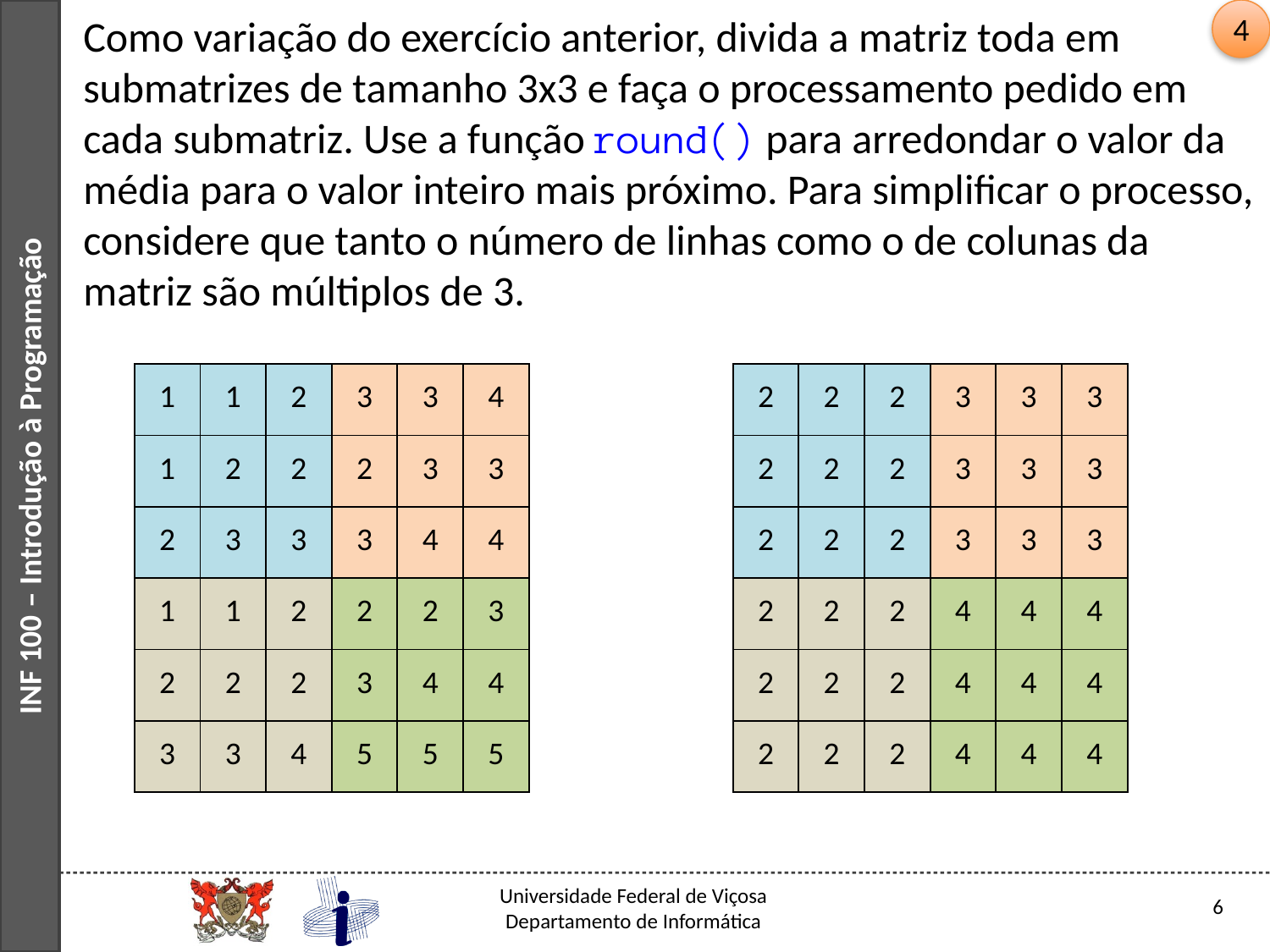

4
Como variação do exercício anterior, divida a matriz toda em submatrizes de tamanho 3x3 e faça o processamento pedido em cada submatriz. Use a função round() para arredondar o valor da média para o valor inteiro mais próximo. Para simplificar o processo, considere que tanto o número de linhas como o de colunas da matriz são múltiplos de 3.
| 2 | 2 | 2 | 3 | 3 | 3 |
| --- | --- | --- | --- | --- | --- |
| 2 | 2 | 2 | 3 | 3 | 3 |
| 2 | 2 | 2 | 3 | 3 | 3 |
| 2 | 2 | 2 | 4 | 4 | 4 |
| 2 | 2 | 2 | 4 | 4 | 4 |
| 2 | 2 | 2 | 4 | 4 | 4 |
| 1 | 1 | 2 | 3 | 3 | 4 |
| --- | --- | --- | --- | --- | --- |
| 1 | 2 | 2 | 2 | 3 | 3 |
| 2 | 3 | 3 | 3 | 4 | 4 |
| 1 | 1 | 2 | 2 | 2 | 3 |
| 2 | 2 | 2 | 3 | 4 | 4 |
| 3 | 3 | 4 | 5 | 5 | 5 |